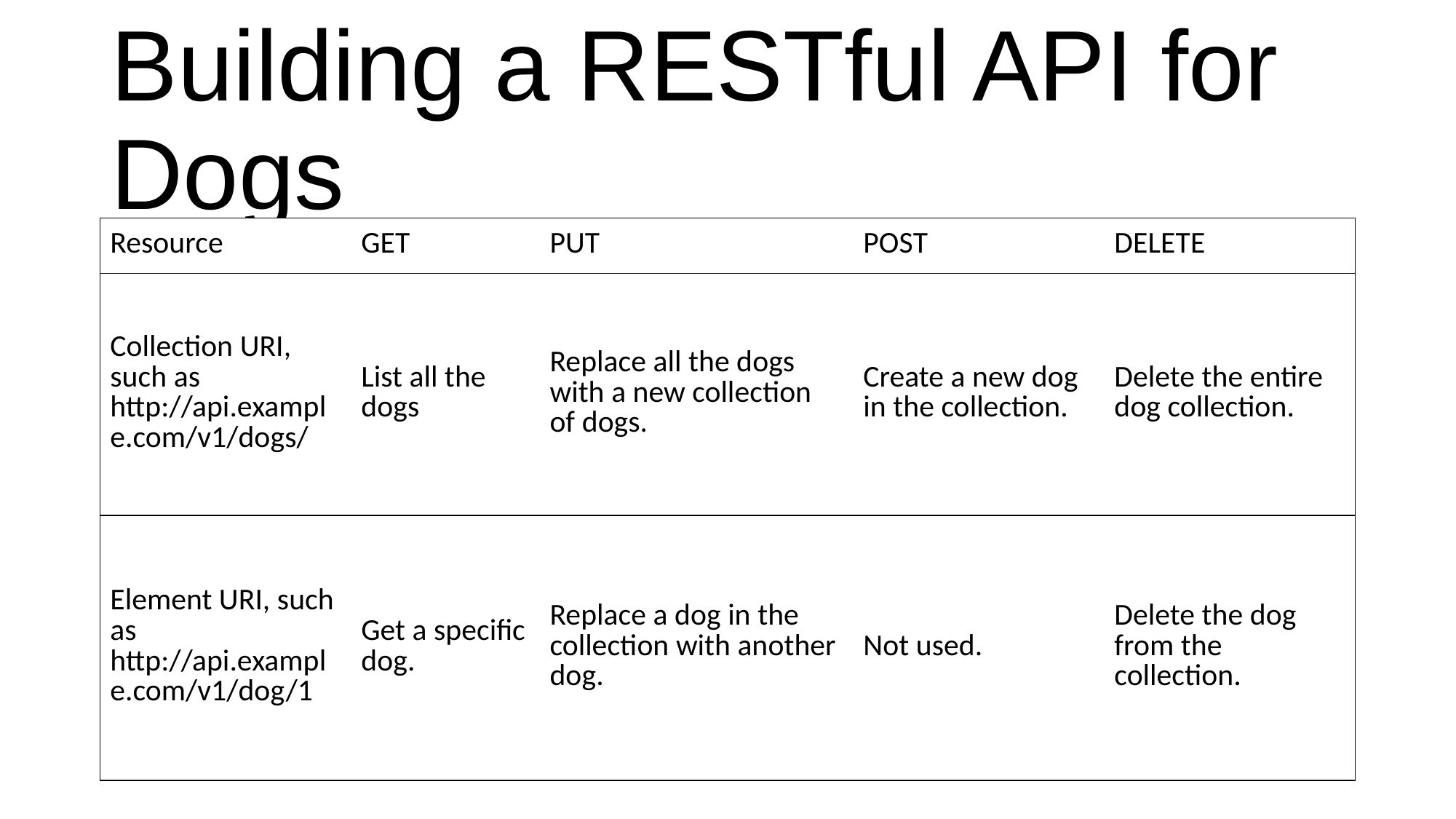

# Building a RESTful API for Dogs
| Resource | GET | PUT | POST | DELETE |
| --- | --- | --- | --- | --- |
| Collection URI, such as http://api.example.com/v1/dogs/ | List all the dogs | Replace all the dogs with a new collection of dogs. | Create a new dog in the collection. | Delete the entire dog collection. |
| Element URI, such as http://api.example.com/v1/dog/1 | Get a specific dog. | Replace a dog in the collection with another dog. | Not used. | Delete the dog from the collection. |